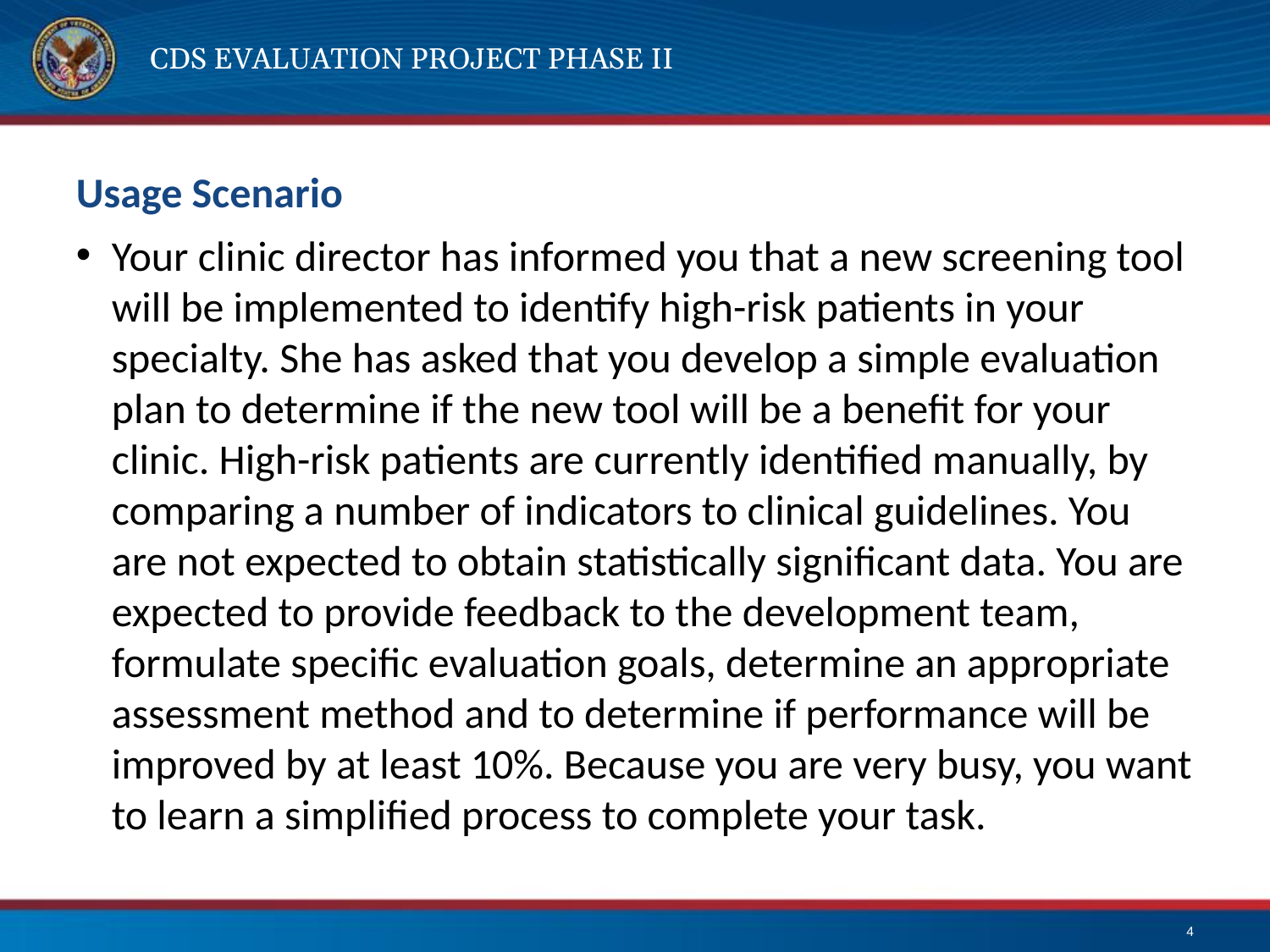

# CDS Evaluation Project Phase II
Usage Scenario
Your clinic director has informed you that a new screening tool will be implemented to identify high-risk patients in your specialty. She has asked that you develop a simple evaluation plan to determine if the new tool will be a benefit for your clinic. High-risk patients are currently identified manually, by comparing a number of indicators to clinical guidelines. You are not expected to obtain statistically significant data. You are expected to provide feedback to the development team, formulate specific evaluation goals, determine an appropriate assessment method and to determine if performance will be improved by at least 10%. Because you are very busy, you want to learn a simplified process to complete your task.
4